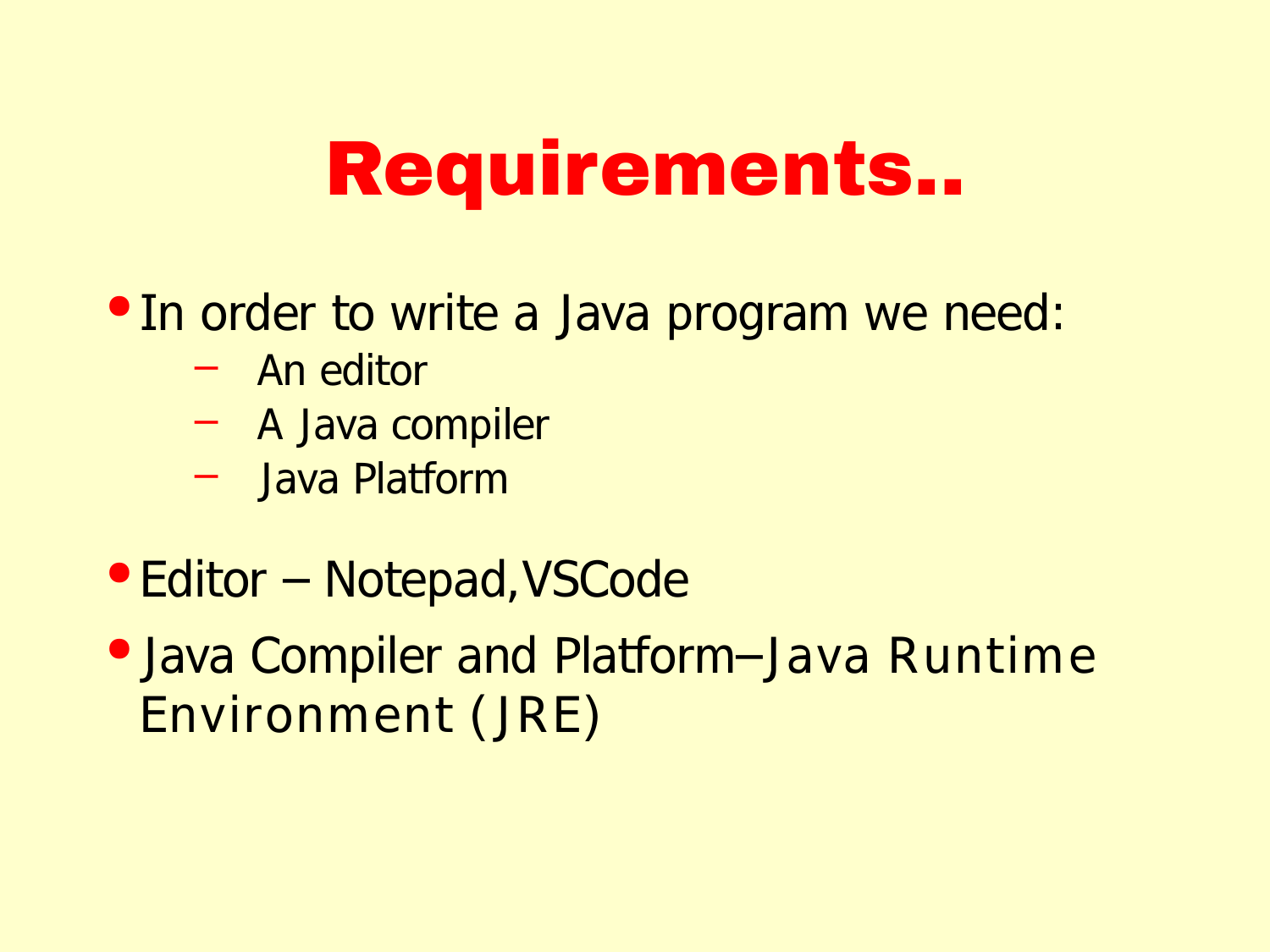

# Requirements..
In order to write a Java program we need:
An editor
A Java compiler
Java Platform

Editor – Notepad,VSCode
Java Compiler and Platform–Java Runtime Environment (JRE)